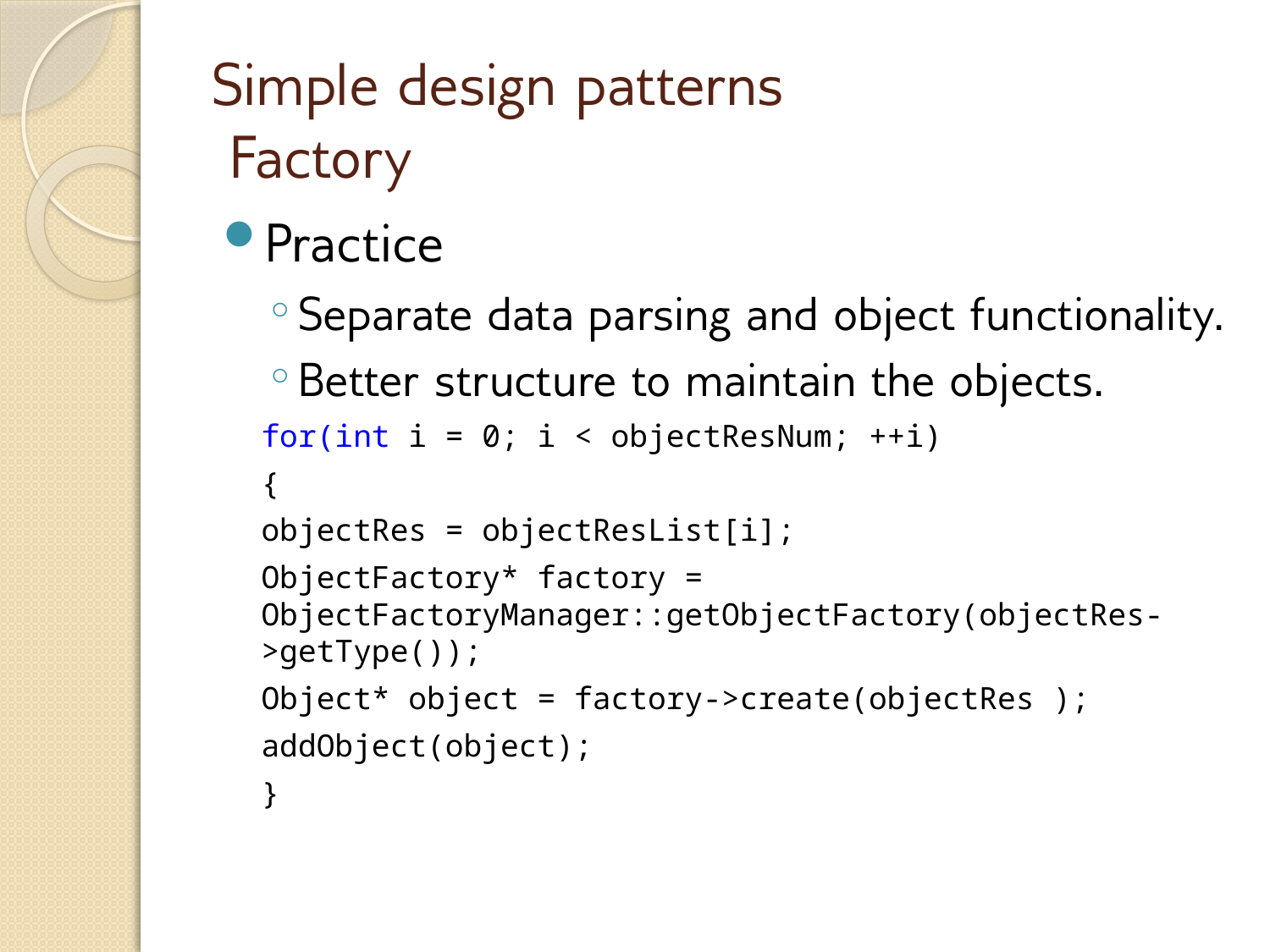

# Simple design patterns Factory
Practice
Separate data parsing and object functionality.
Better structure to maintain the objects.
	for(int i = 0; i < objectResNum; ++i)
	{
		objectRes = objectResList[i];
		ObjectFactory* factory = 	ObjectFactoryManager::getObjectFactory(objectRes->getType());
		Object* object = factory->create(objectRes );
		addObject(object);
	}